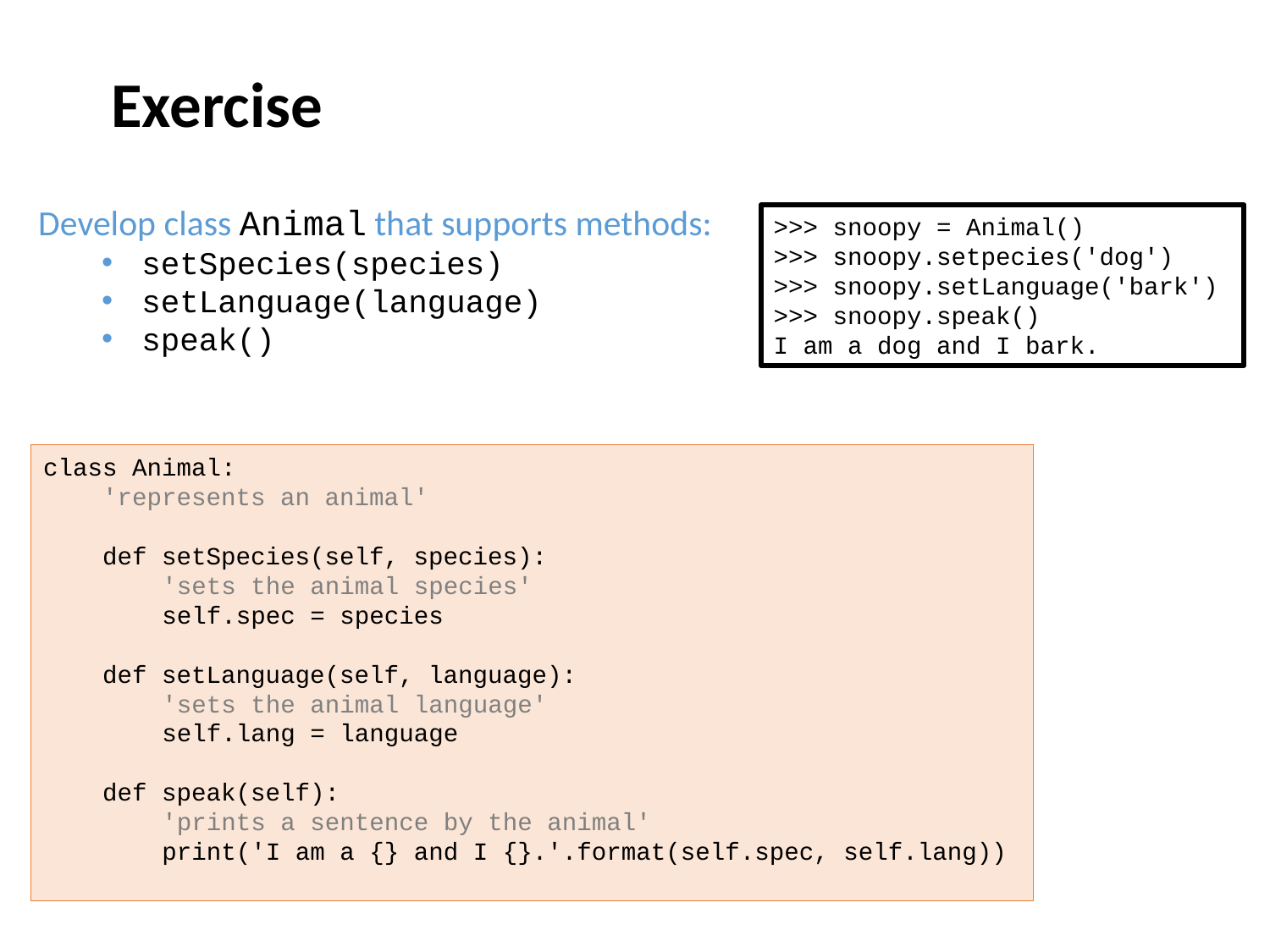

Exercise
Develop class Animal that supports methods:
setSpecies(species)
setLanguage(language)
speak()
>>> snoopy = Animal()
>>> snoopy.setpecies('dog')
>>> snoopy.setLanguage('bark')
>>> snoopy.speak()
I am a dog and I bark.
class Animal:
    'represents an animal'

    def setSpecies(self, species):
        'sets the animal species'
        self.spec = species

    def setLanguage(self, language):
        'sets the animal language'
        self.lang = language

    def speak(self):
        'prints a sentence by the animal'
        print('I am a {} and I {}.'.format(self.spec, self.lang))